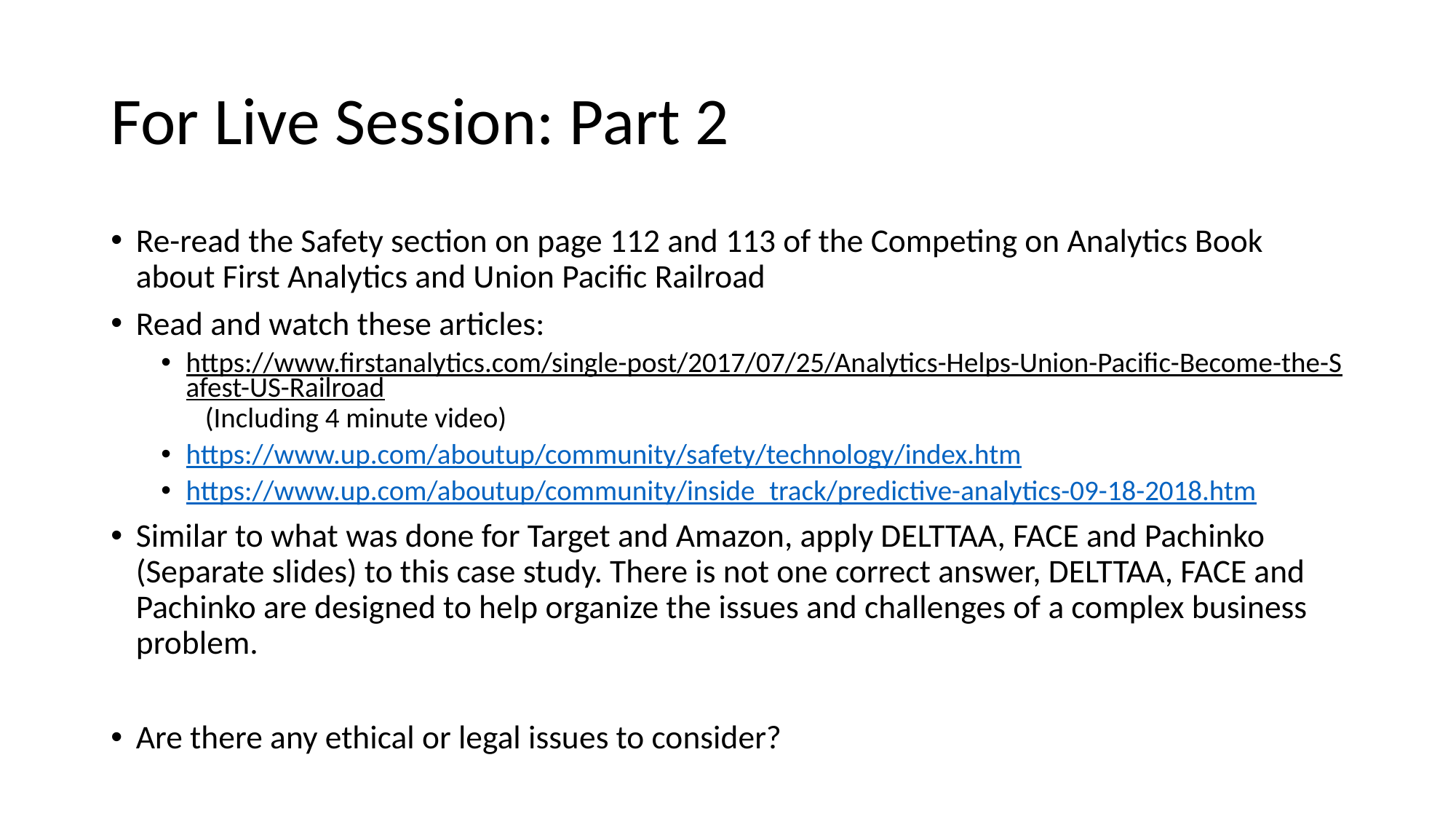

# For Live Session: Part 2
Re-read the Safety section on page 112 and 113 of the Competing on Analytics Book about First Analytics and Union Pacific Railroad
Read and watch these articles:
https://www.firstanalytics.com/single-post/2017/07/25/Analytics-Helps-Union-Pacific-Become-the-Safest-US-Railroad   (Including 4 minute video)
https://www.up.com/aboutup/community/safety/technology/index.htm
https://www.up.com/aboutup/community/inside_track/predictive-analytics-09-18-2018.htm
Similar to what was done for Target and Amazon, apply DELTTAA, FACE and Pachinko (Separate slides) to this case study. There is not one correct answer, DELTTAA, FACE and Pachinko are designed to help organize the issues and challenges of a complex business problem.

Are there any ethical or legal issues to consider?